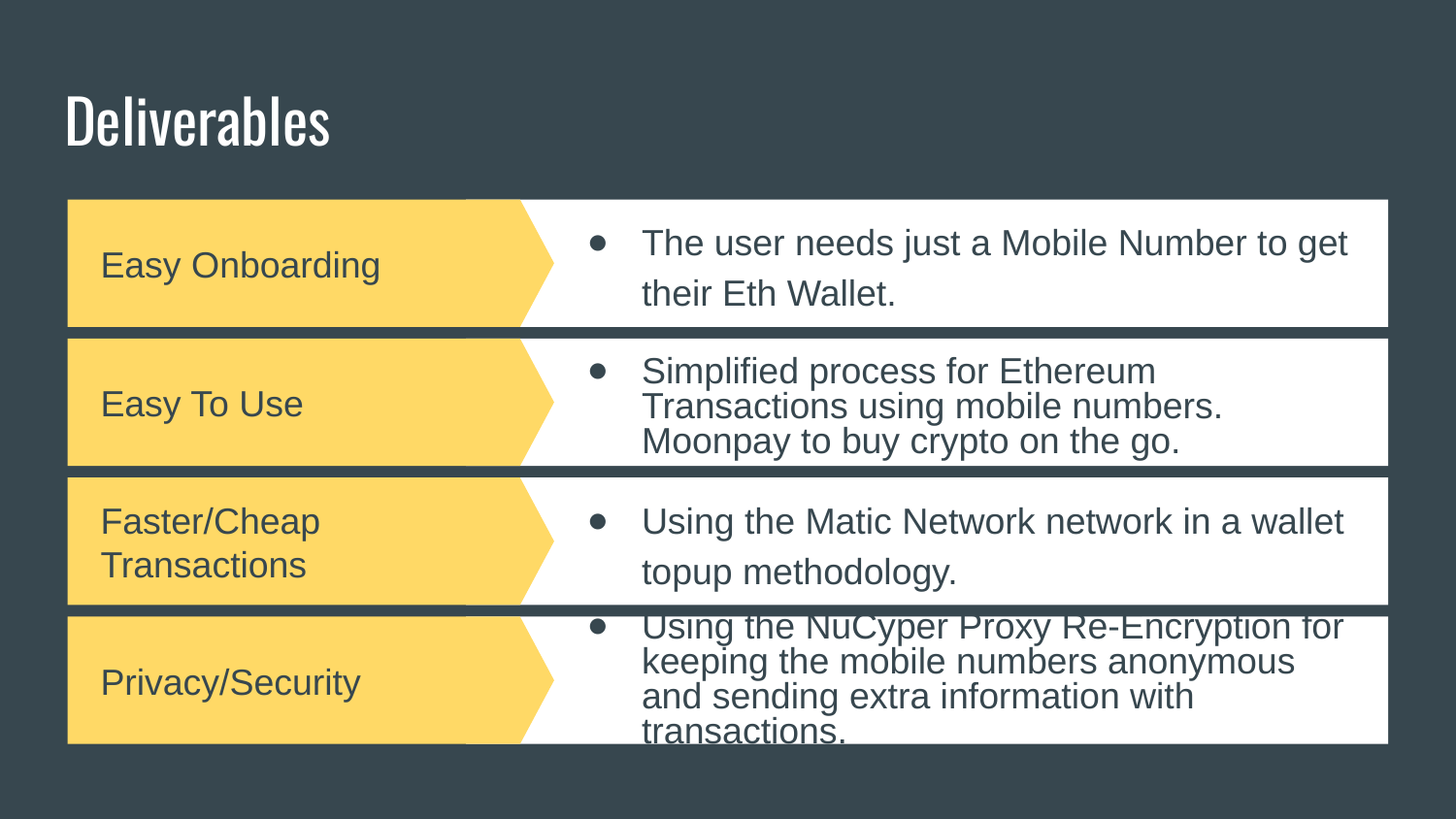

# Deliverables

The user needs just a Mobile Number to get their Eth Wallet.
Easy Onboarding

Easy To Use
Simplified process for Ethereum Transactions using mobile numbers. Moonpay to buy crypto on the go.

Faster/Cheap Transactions
Using the Matic Network network in a wallet topup methodology.
Privacy/Security

Using the NuCyper Proxy Re-Encryption for keeping the mobile numbers anonymous and sending extra information with transactions.